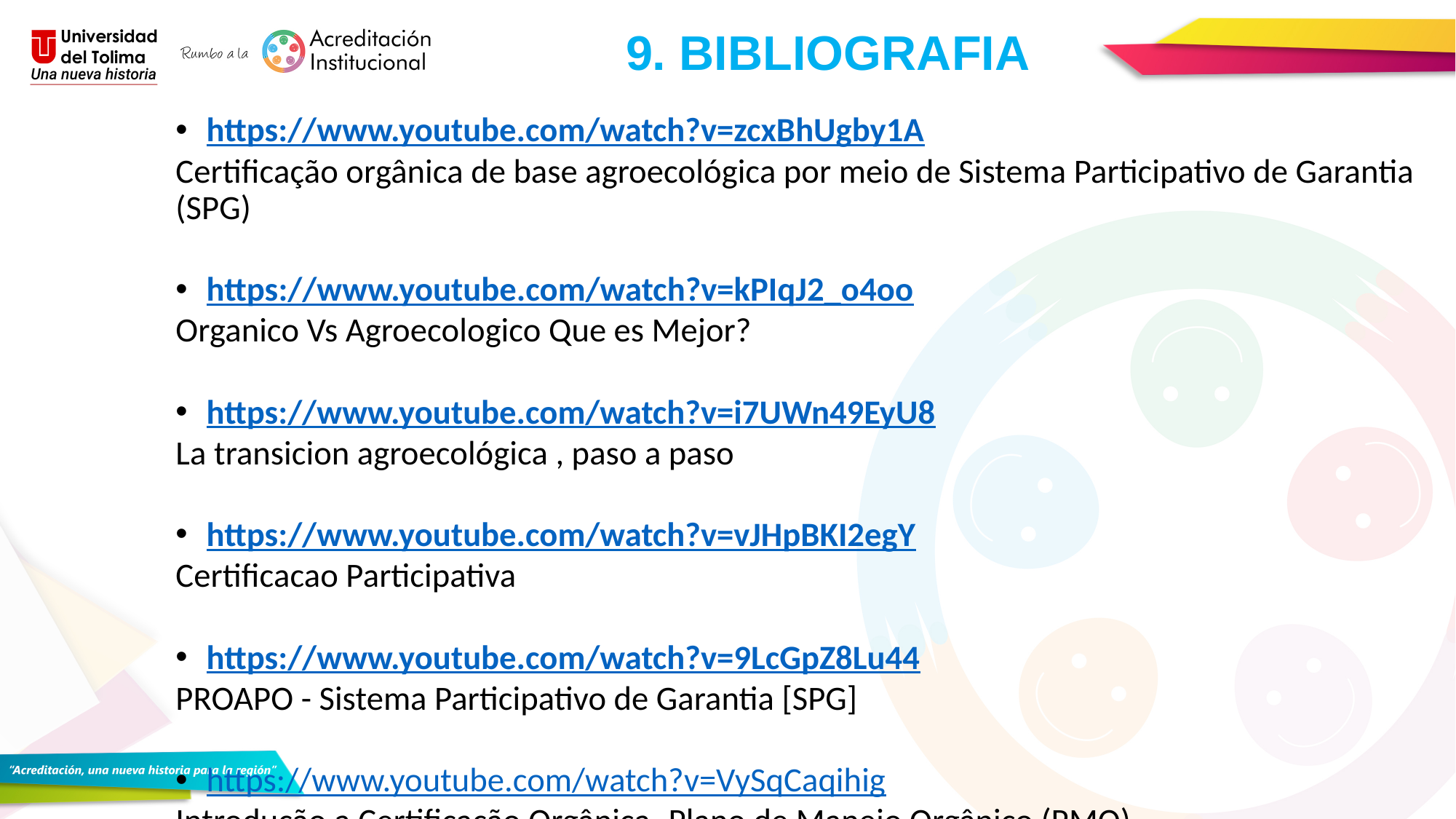

# 9. BIBLIOGRAFIA
https://www.youtube.com/watch?v=zcxBhUgby1A
Certificação orgânica de base agroecológica por meio de Sistema Participativo de Garantia (SPG)

https://www.youtube.com/watch?v=kPIqJ2_o4oo
Organico Vs Agroecologico Que es Mejor?

https://www.youtube.com/watch?v=i7UWn49EyU8
La transicion agroecológica , paso a paso

https://www.youtube.com/watch?v=vJHpBKI2egY
Certificacao Participativa

https://www.youtube.com/watch?v=9LcGpZ8Lu44
PROAPO - Sistema Participativo de Garantia [SPG]

https://www.youtube.com/watch?v=VySqCaqihig
Introdução a Certificação Orgânica -Plano de Manejo Orgânico (PMO)